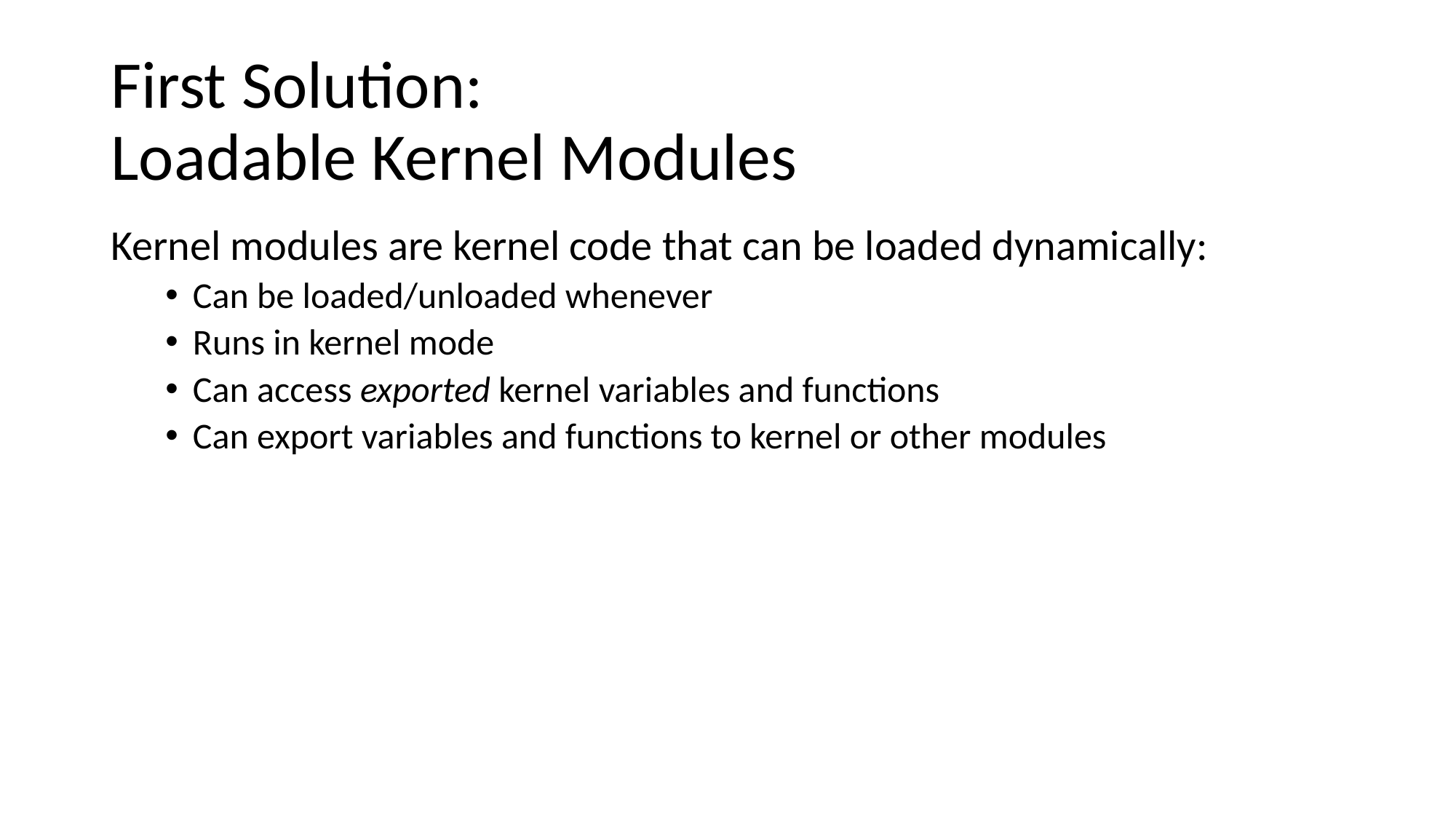

# First Solution: Loadable Kernel Modules
Kernel modules are kernel code that can be loaded dynamically:
Can be loaded/unloaded whenever
Runs in kernel mode
Can access exported kernel variables and functions
Can export variables and functions to kernel or other modules